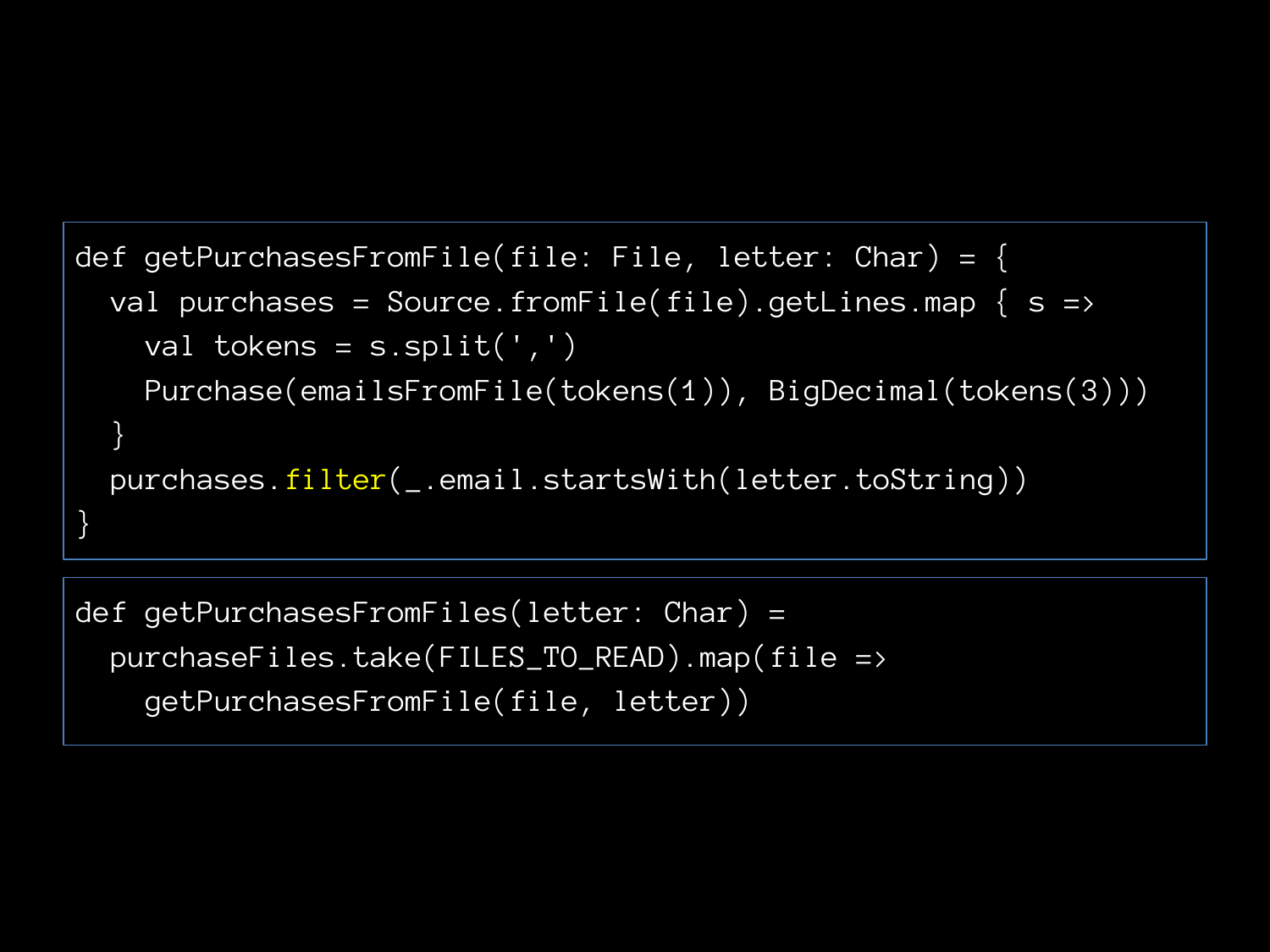

def getPurchasesFromFile(file: File, letter: Char) = {
  val purchases = Source.fromFile(file).getLines.map { s =>
    val tokens = s.split(',')
    Purchase(emailsFromFile(tokens(1)), BigDecimal(tokens(3)))
  }
  purchases.filter(_.email.startsWith(letter.toString))
}

def getPurchasesFromFiles(letter: Char) =
  purchaseFiles.take(FILES_TO_READ).map(file =>
    getPurchasesFromFile(file, letter))